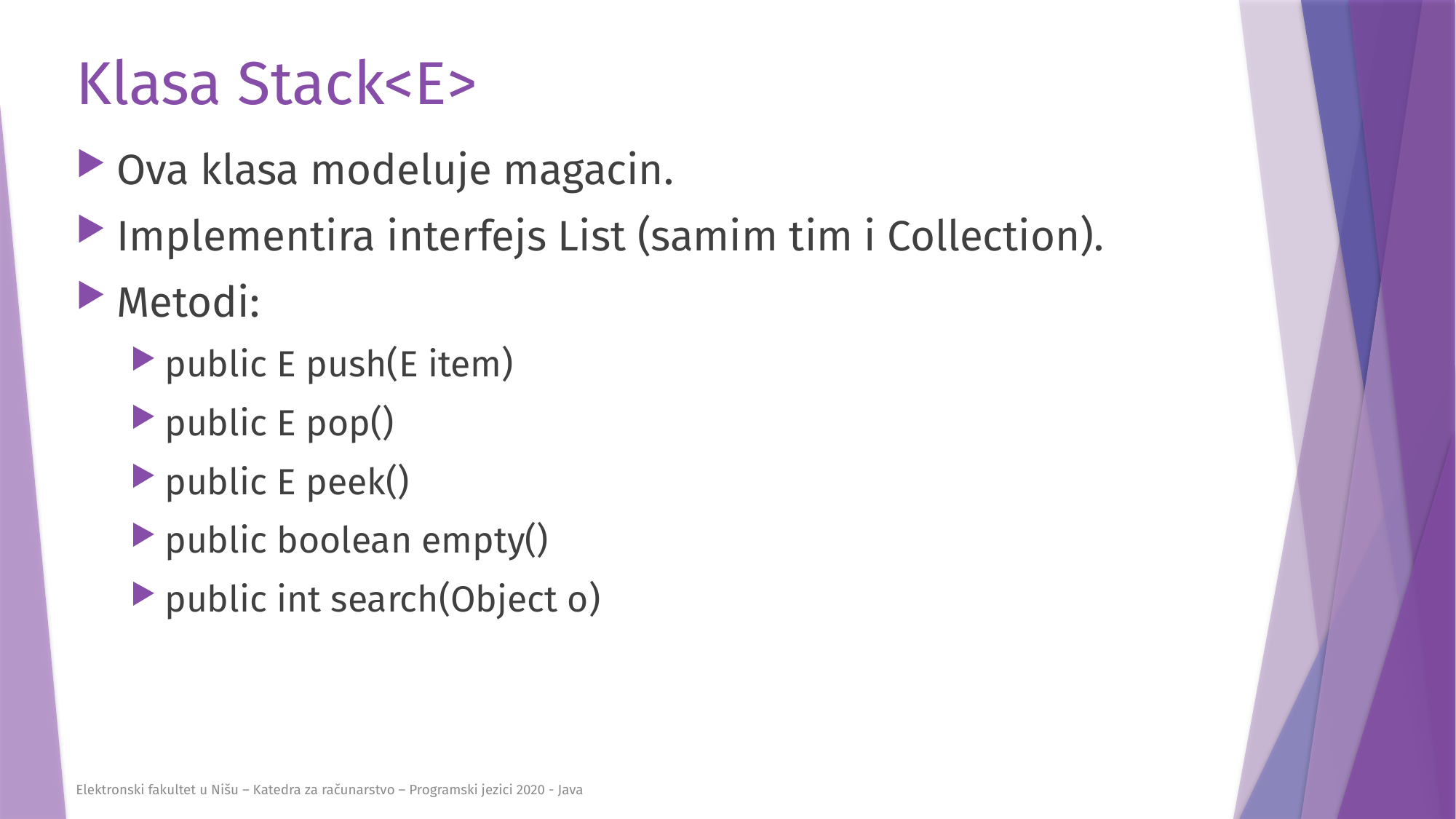

# Klasa Stack<E>
Ova klasa modeluje magacin.
Implementira interfejs List (samim tim i Collection).
Metodi:
public E push(E item)
public E pop()
public E peek()
public boolean empty()
public int search(Object o)

Elektronski fakultet u Nišu – Katedra za računarstvo – Programski jezici 2020 - Java